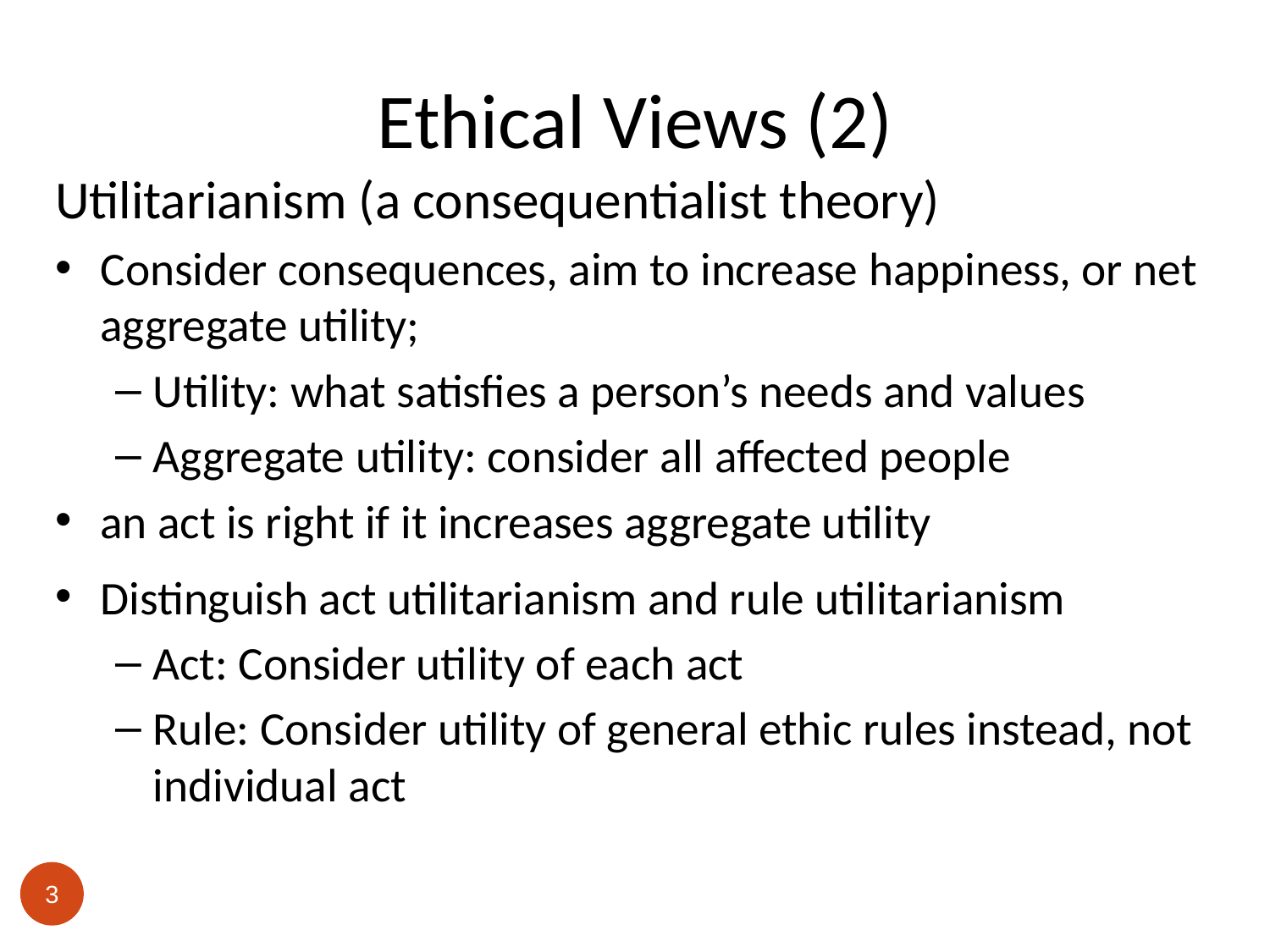

# Ethical Views (2)
Utilitarianism (a consequentialist theory)
Consider consequences, aim to increase happiness, or net aggregate utility;
Utility: what satisfies a person’s needs and values
Aggregate utility: consider all affected people
an act is right if it increases aggregate utility
Distinguish act utilitarianism and rule utilitarianism
Act: Consider utility of each act
Rule: Consider utility of general ethic rules instead, not individual act
3